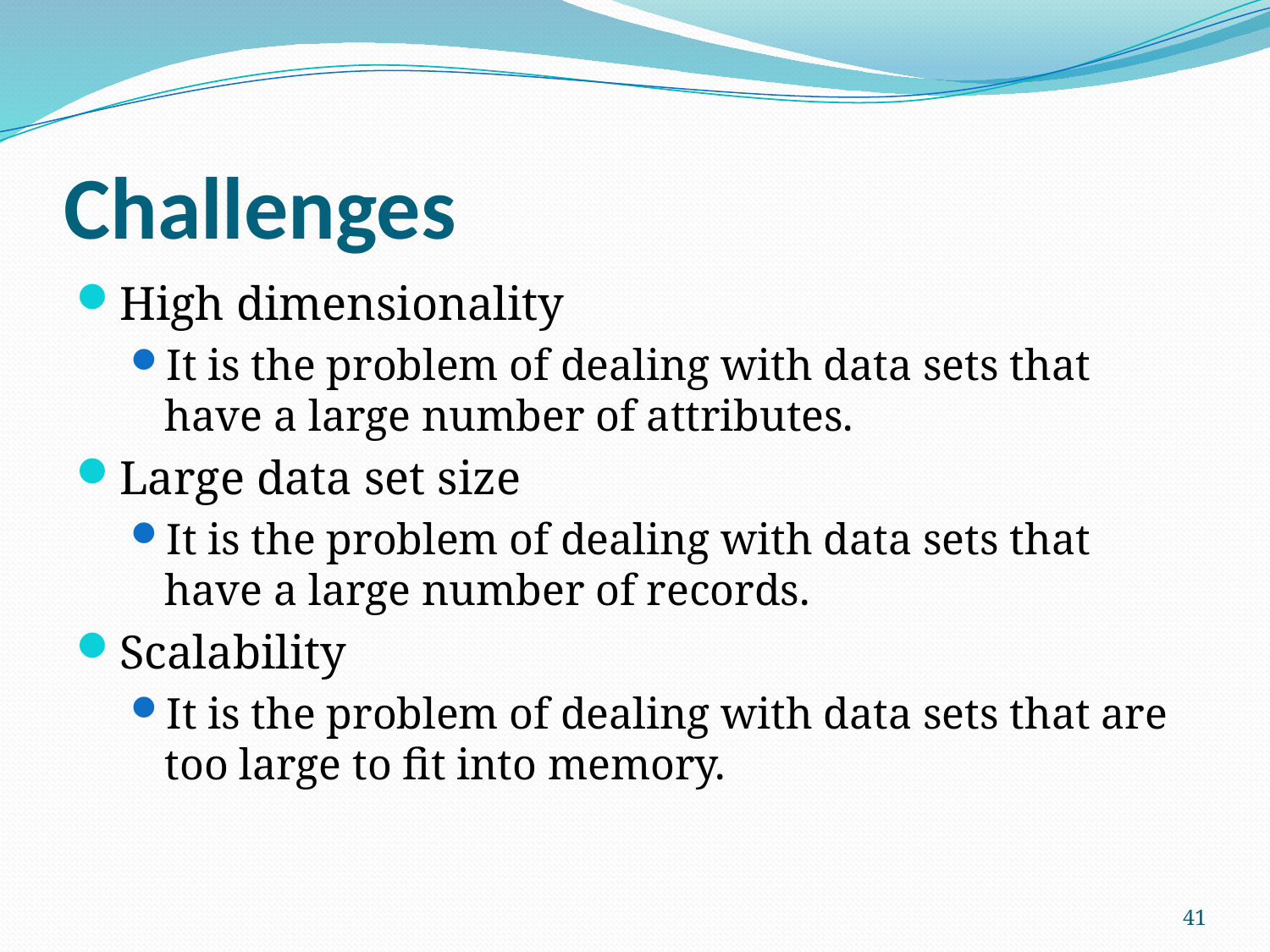

# Challenges
High dimensionality
It is the problem of dealing with data sets that have a large number of attributes.
Large data set size
It is the problem of dealing with data sets that have a large number of records.
Scalability
It is the problem of dealing with data sets that are too large to fit into memory.
41